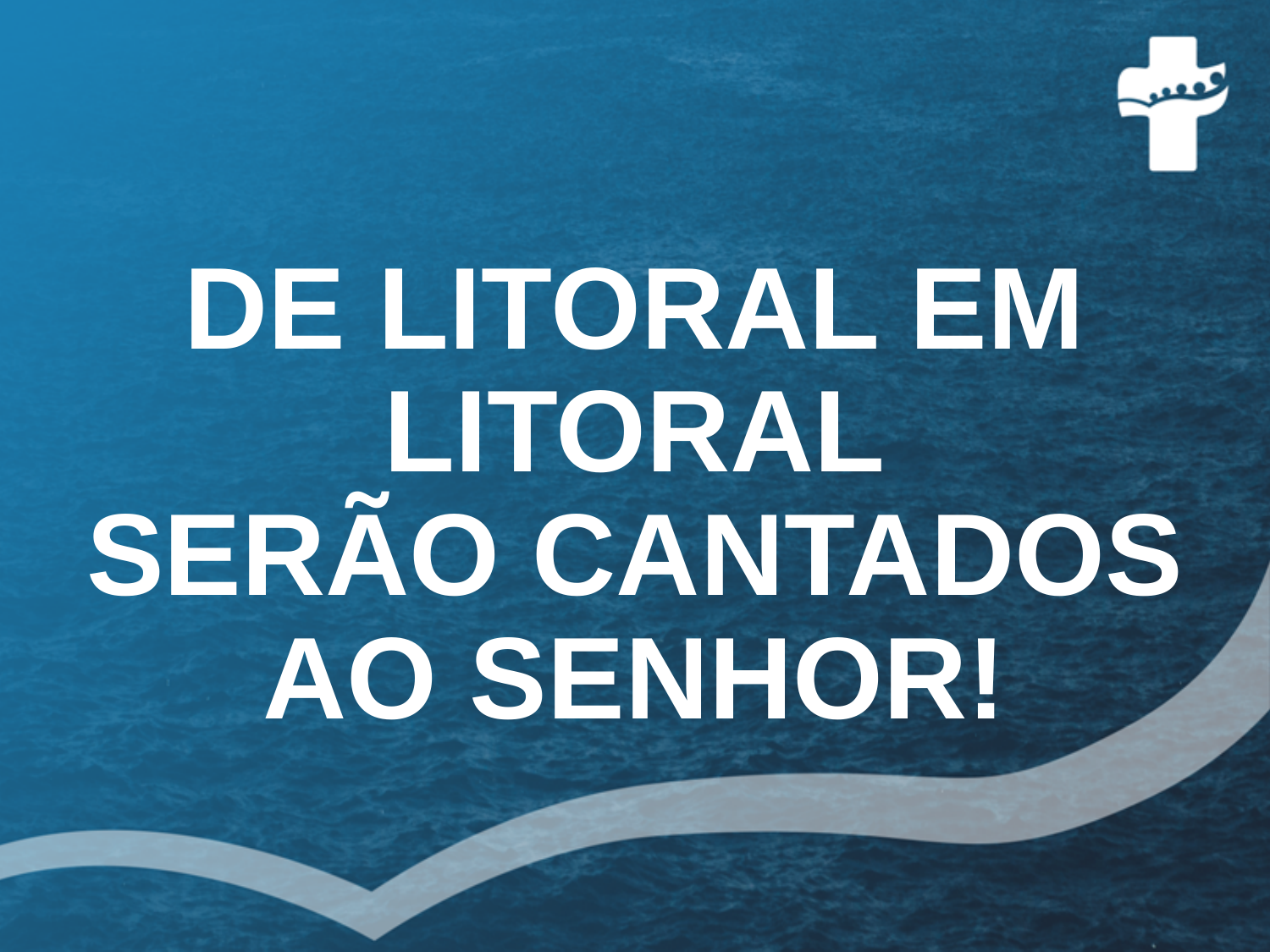

# DE LITORAL EM LITORAL SERÃO CANTADOS AO SENHOR!